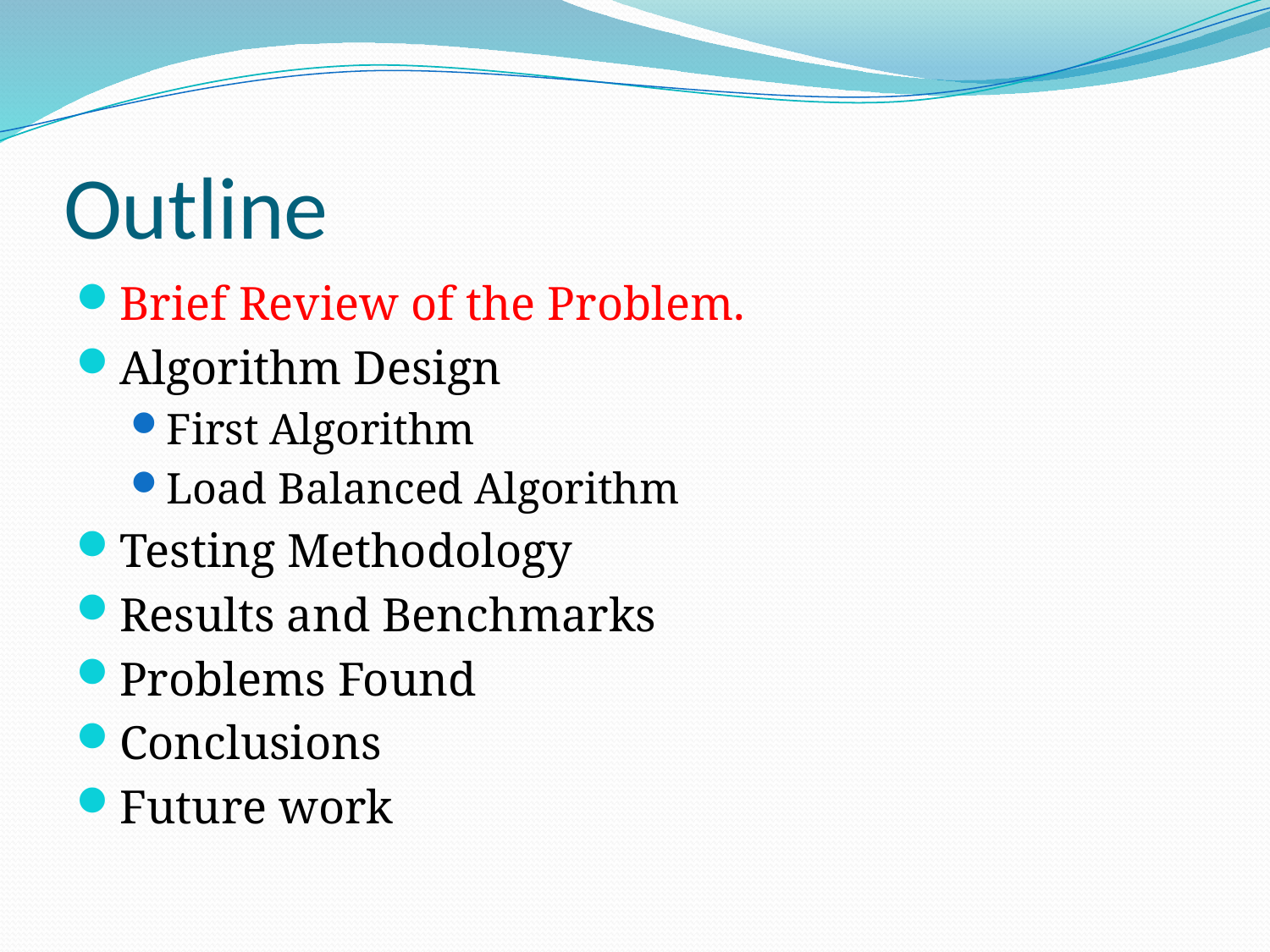

# Outline
Brief Review of the Problem.
Algorithm Design
First Algorithm
Load Balanced Algorithm
Testing Methodology
Results and Benchmarks
Problems Found
Conclusions
Future work